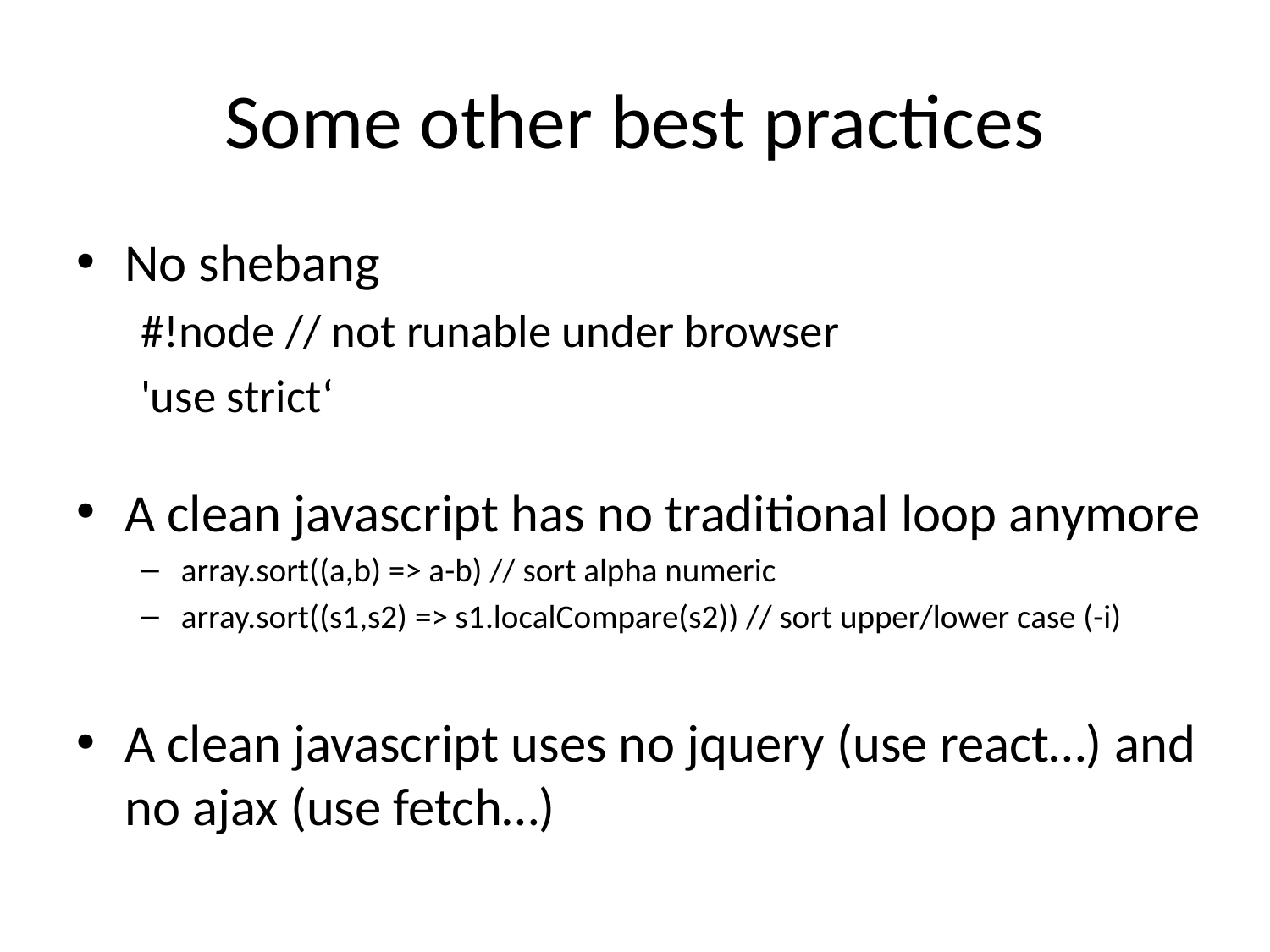

# Some other best practices
No shebang
#!node // not runable under browser
'use strict‘

A clean javascript has no traditional loop anymore
array.sort((a,b) => a-b) // sort alpha numeric
array.sort((s1,s2) => s1.localCompare(s2)) // sort upper/lower case (-i)

A clean javascript uses no jquery (use react…) and no ajax (use fetch…)